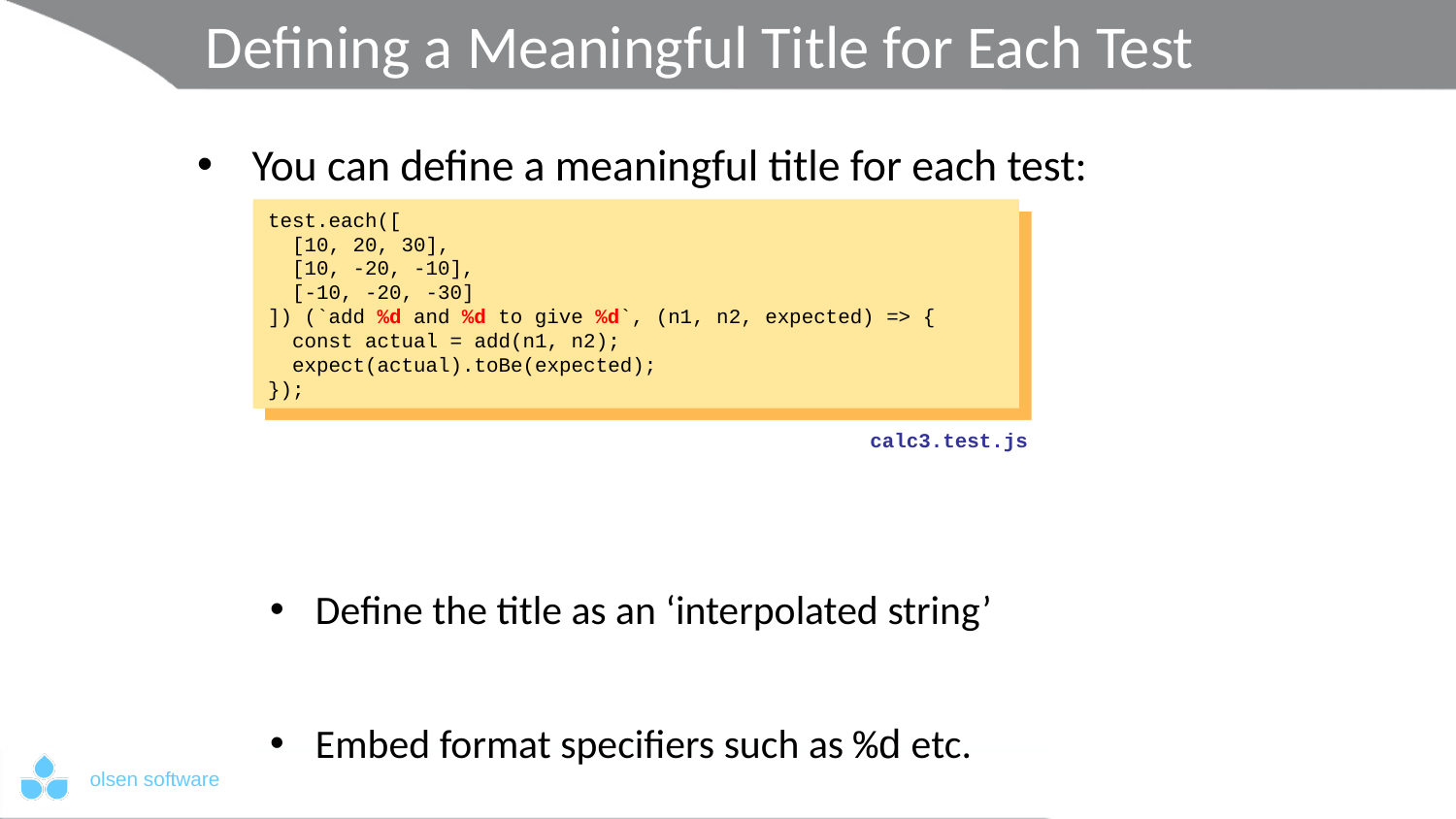

# Defining a Meaningful Title for Each Test
You can define a meaningful title for each test:

Define the title as an ‘interpolated string’

Embed format specifiers such as %d etc.

test.each([
  [10, 20, 30],
  [10, -20, -10],
  [-10, -20, -30]
]) (`add %d and %d to give %d`, (n1, n2, expected) => {
  const actual = add(n1, n2);
  expect(actual).toBe(expected);
});
test.each([
  [10, 20, 30],
  [10, -20, -10],
  [-10, -20, -30]
]) (`add %d and %d to give %d`, (n1, n2, expected) => {
  const actual = add(n1, n2);
  expect(actual).toBe(expected);
});
test.each([
  [10, 20, 30],
  [10, -20, -10],
  [-10, -20, -30]
]) (`add %d and %d to give %d`, (n1, n2, expected) => {
  const actual = add(n1, n2);
  expect(actual).toBe(expected);
});
calc3.test.js